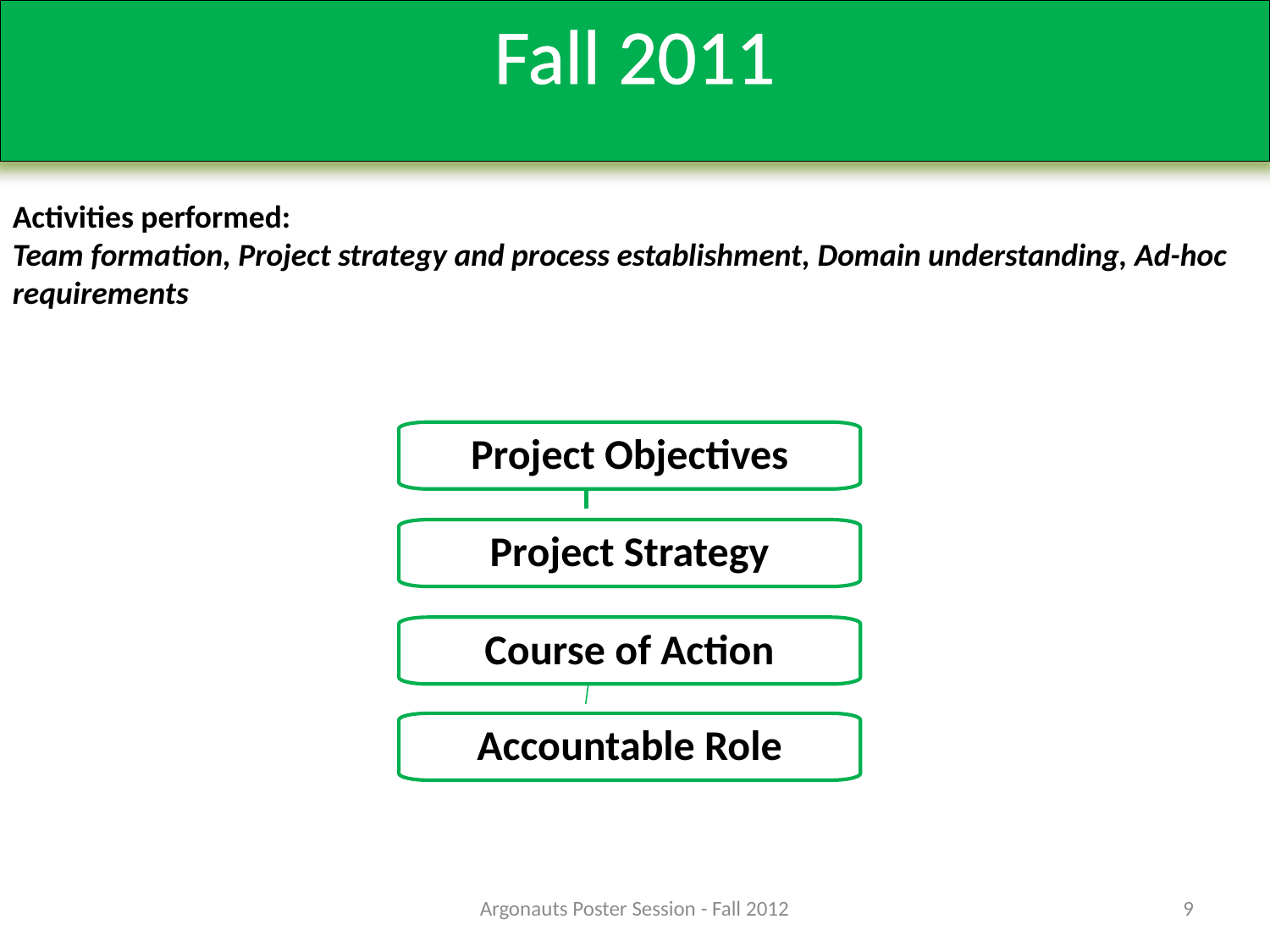

Fall 2011
Activities performed:
Team formation, Project strategy and process establishment, Domain understanding, Ad-hoc requirements
Project Objectives

Project Strategy
Course of Action
Accountable Role
Argonauts Poster Session - Fall 2012
9